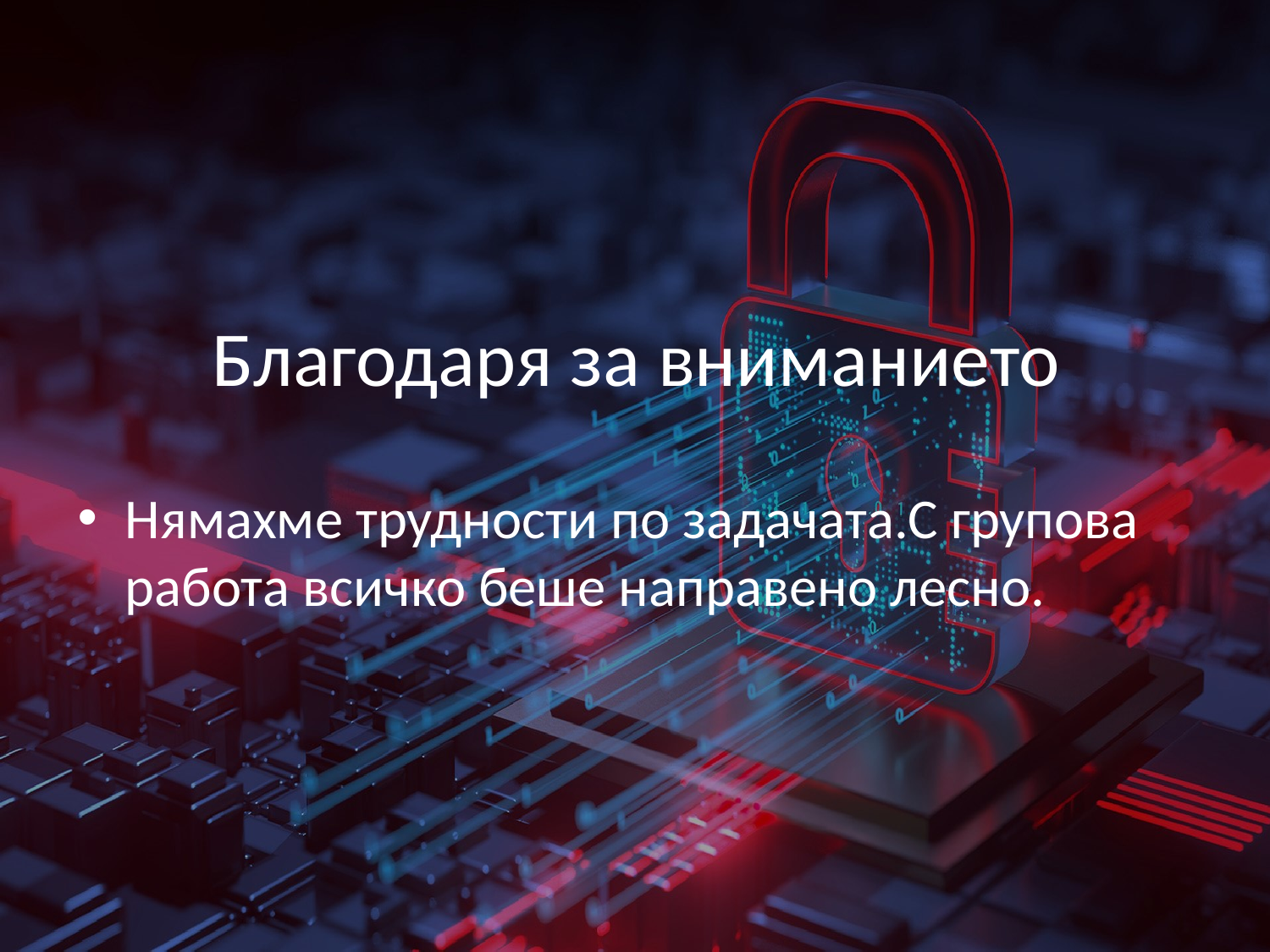

# Благодаря за вниманието
Нямахме трудности по задачата.С групова работа всичко беше направено лесно.